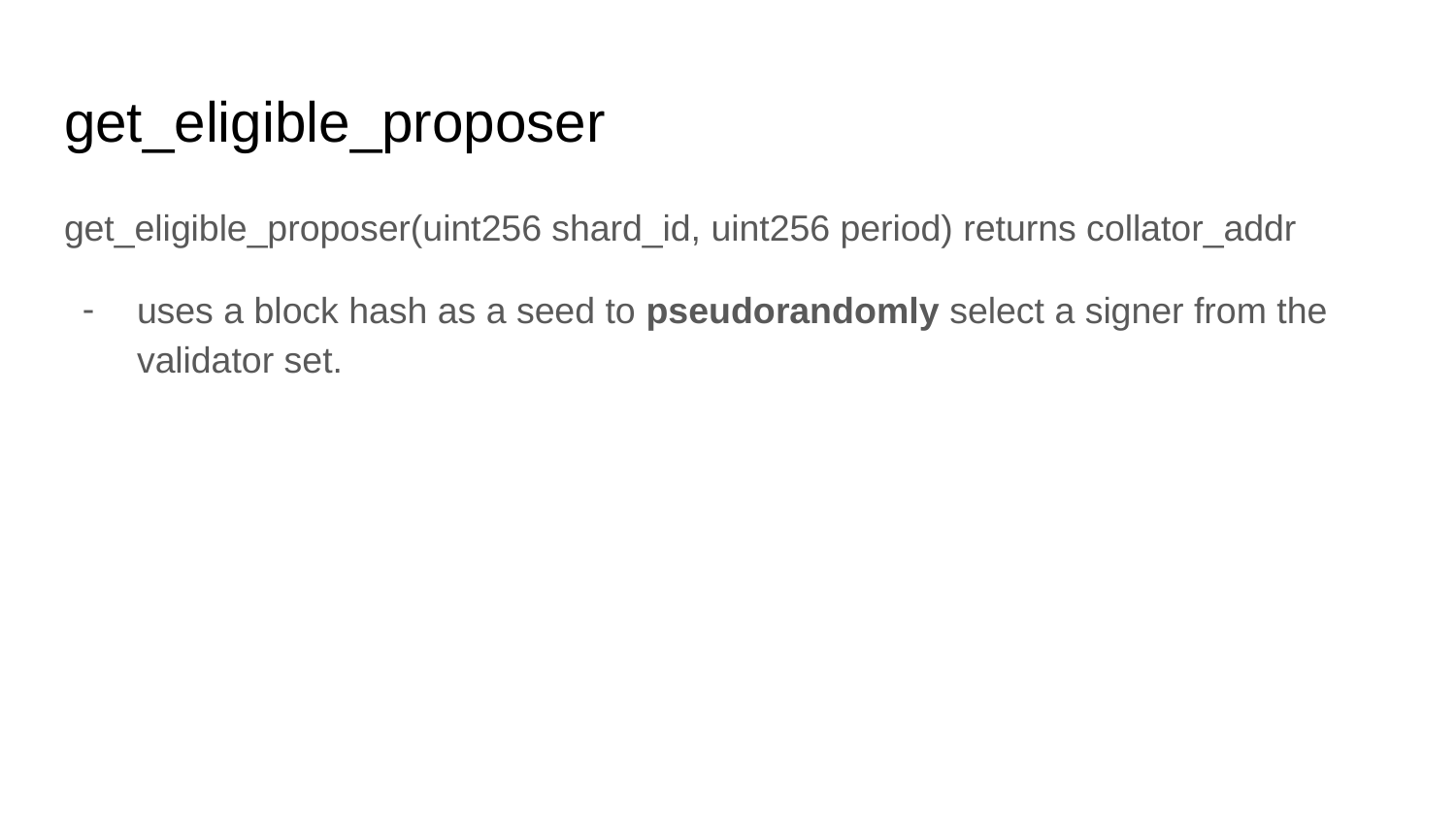

# get_eligible_proposer
get_eligible_proposer(uint256 shard_id, uint256 period) returns collator_addr
uses a block hash as a seed to pseudorandomly select a signer from the validator set.